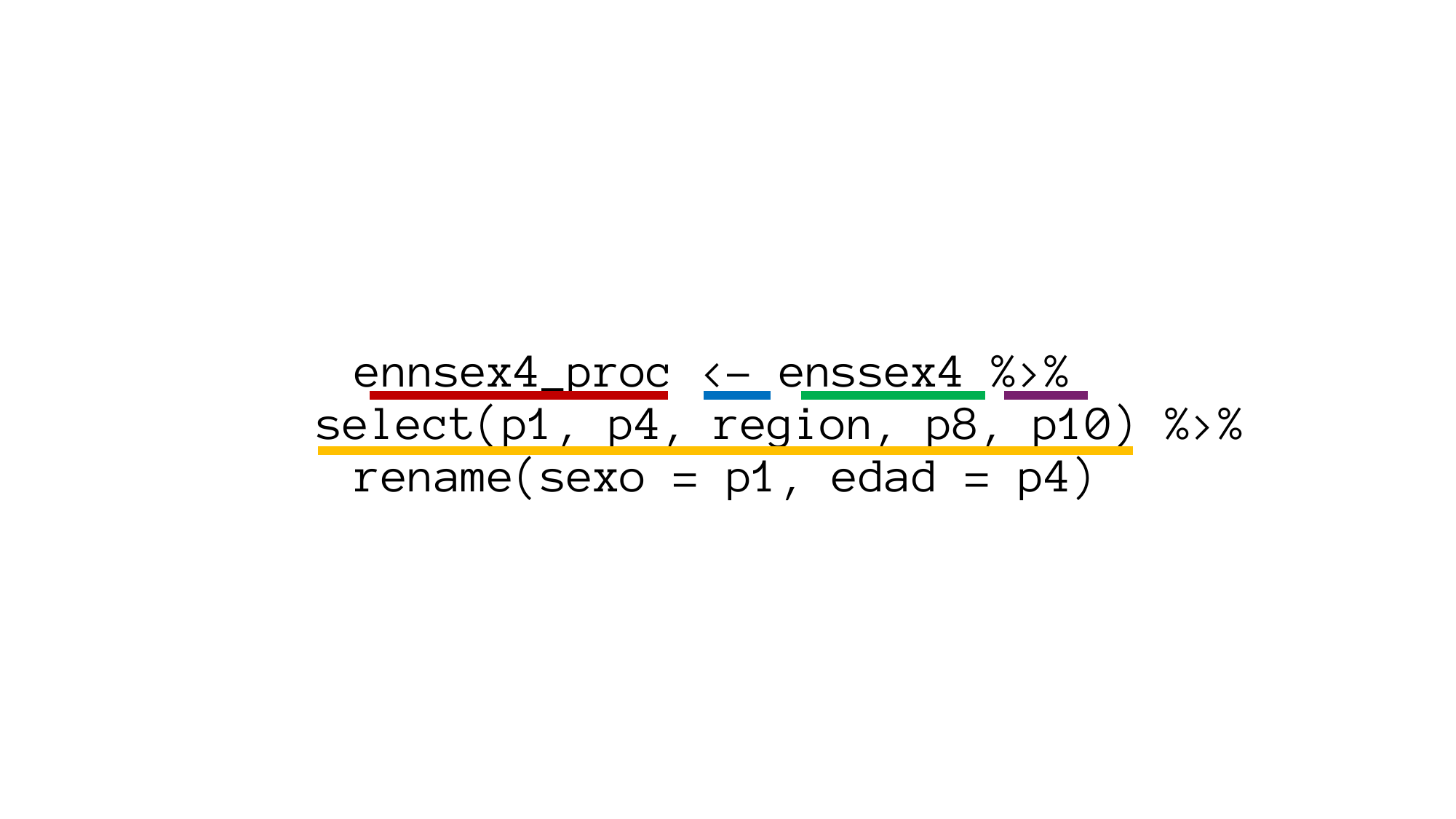

# ennsex4_proc <- enssex4 %>% select(p1, p4, region, p8, p10) %>% rename(sexo = p1, edad = p4)